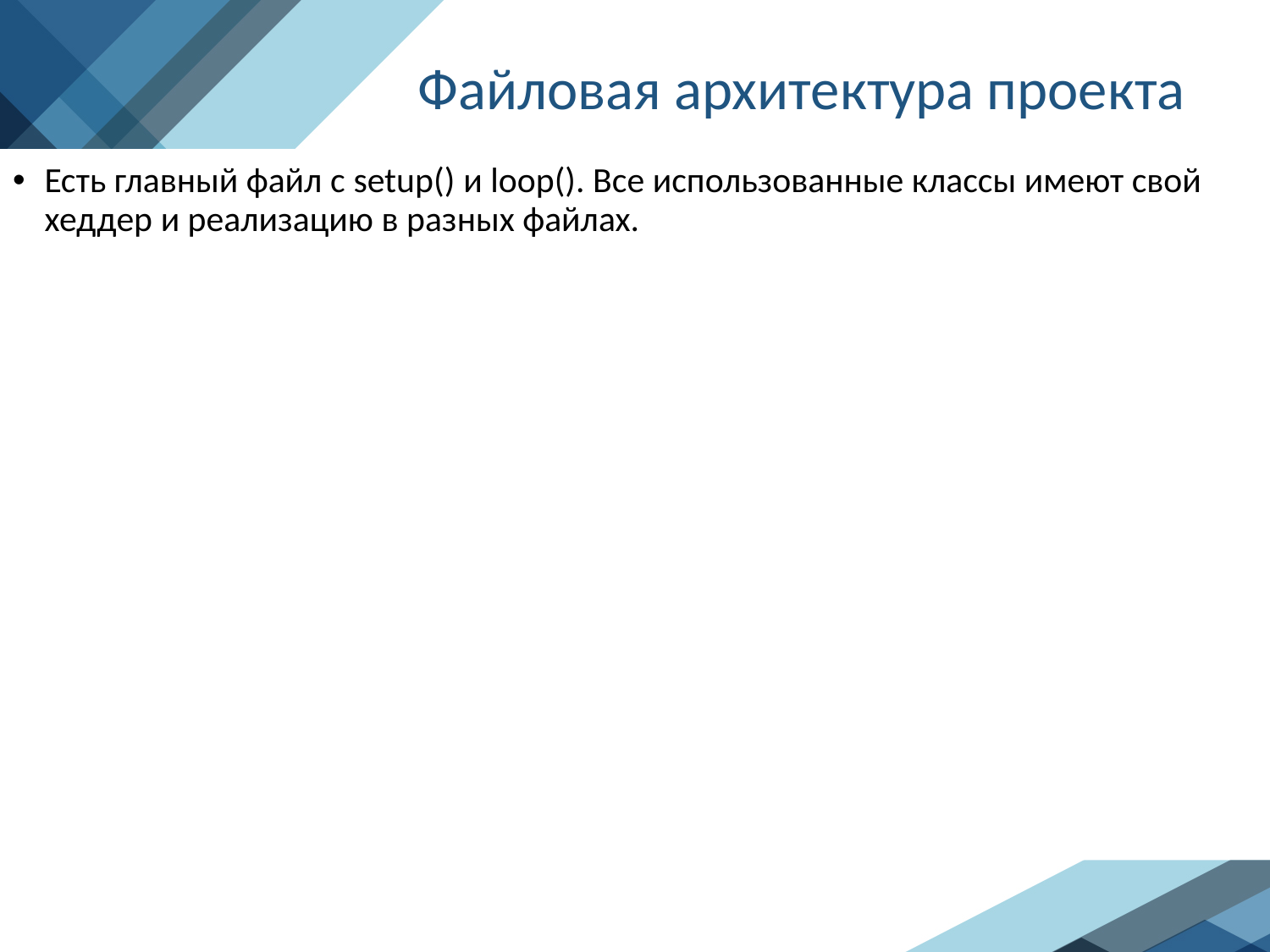

# Файловая архитектура проекта
Есть главный файл с setup() и loop(). Все использованные классы имеют свой хеддер и реализацию в разных файлах.